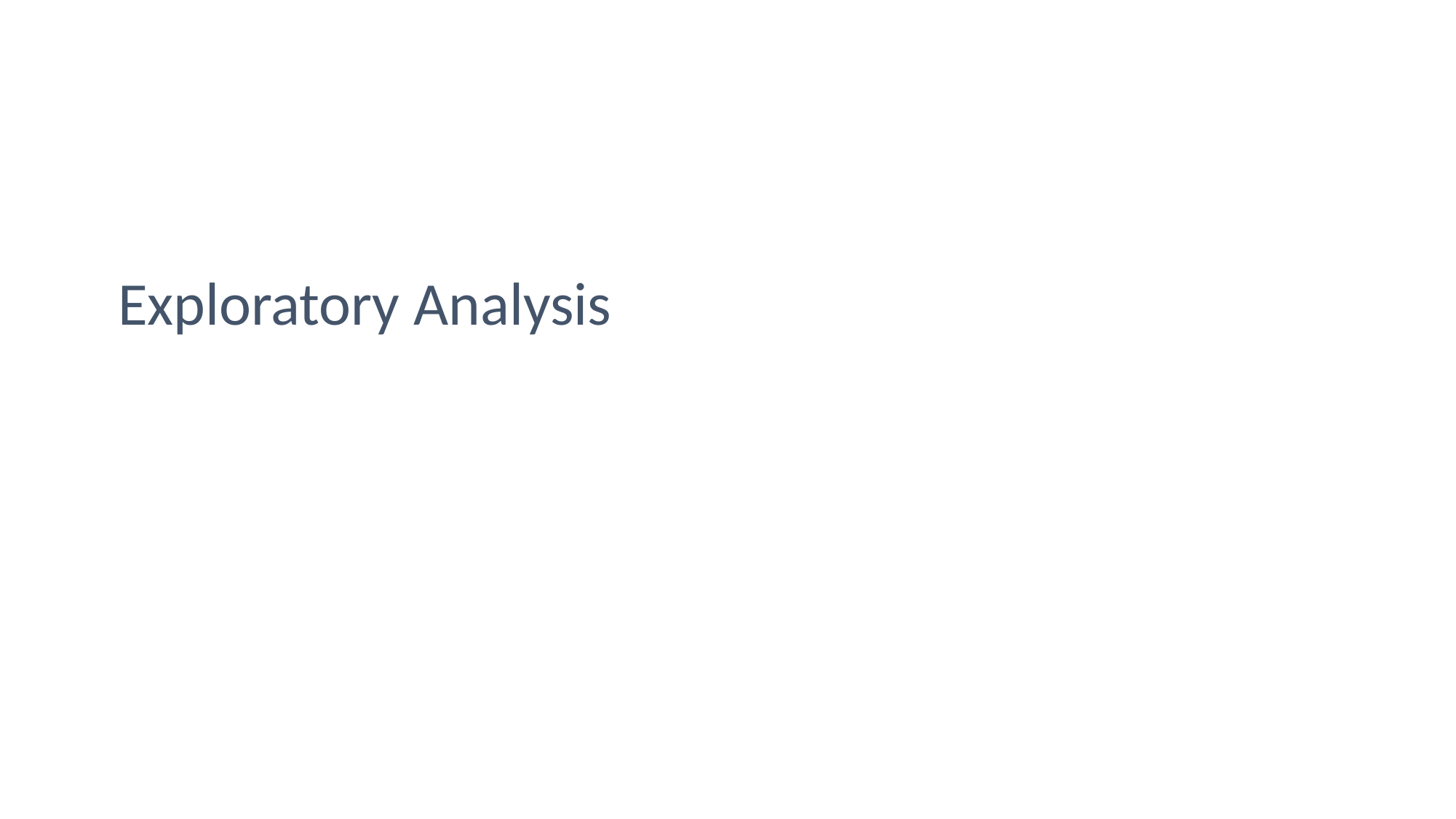

Exploratory Analysis

|  |
| --- |
|  |